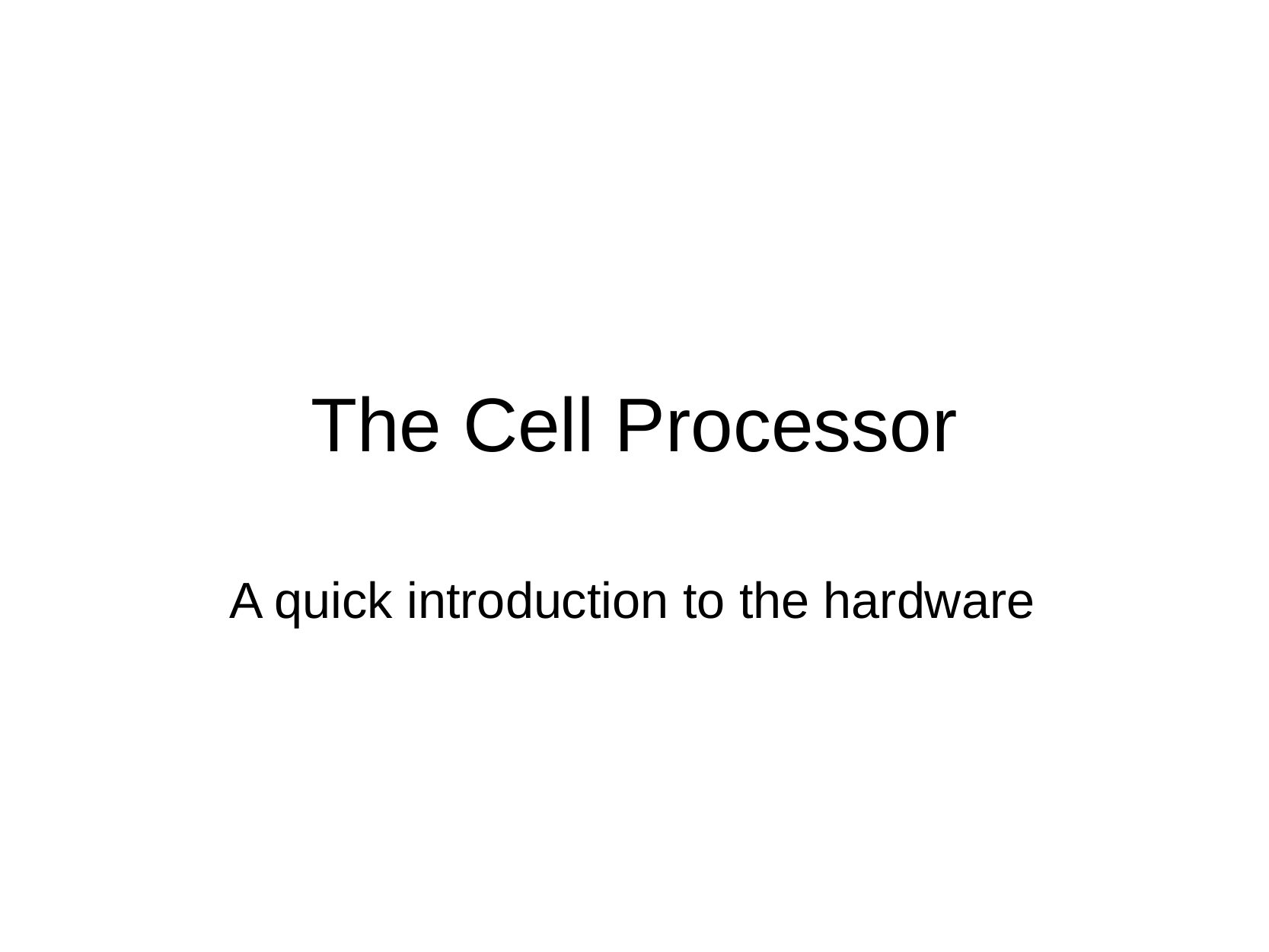

The
Cell
Processor
A quick introduction to the hardware